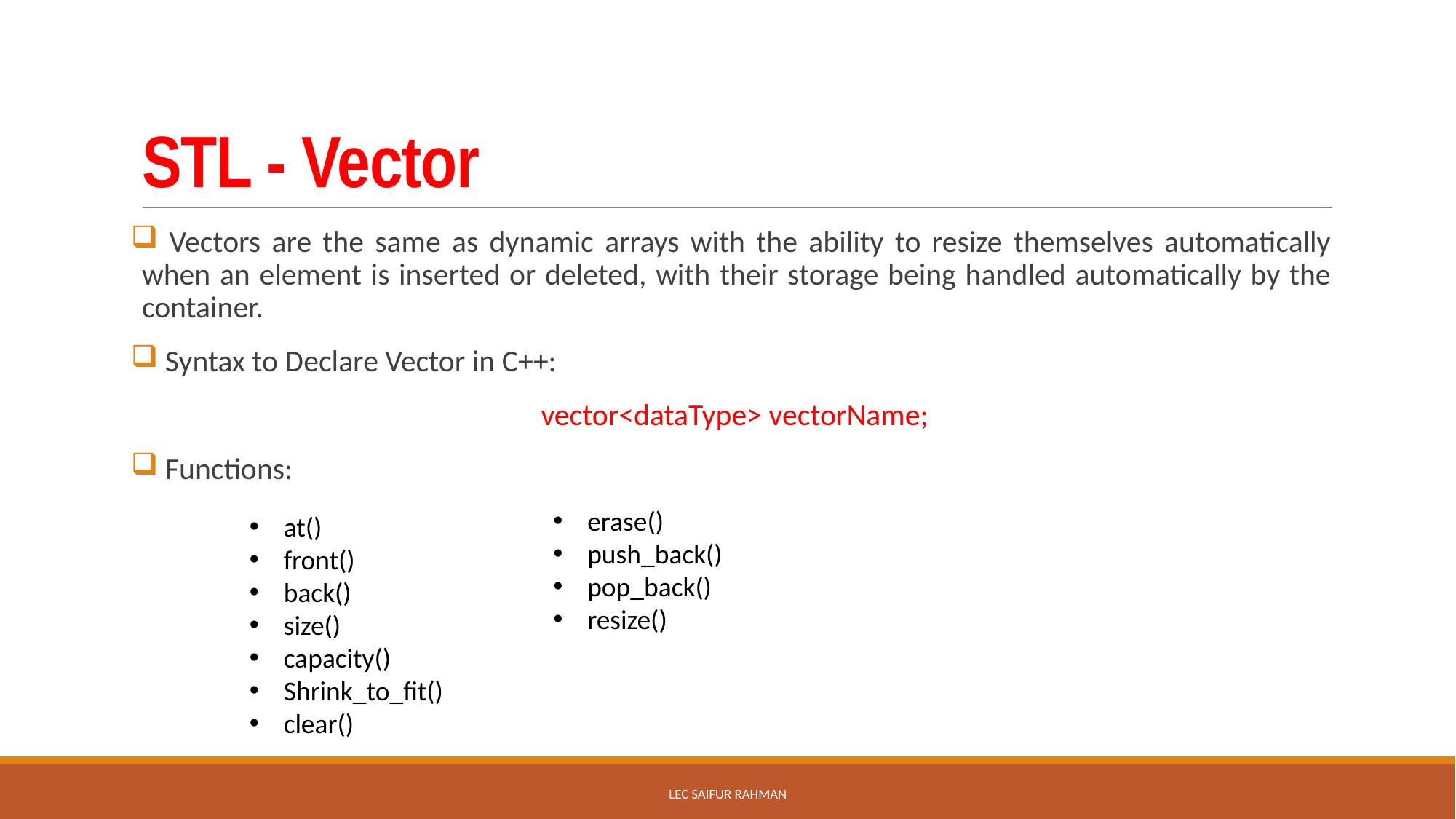

# STL - Vector
 Vectors are the same as dynamic arrays with the ability to resize themselves automatically when an element is inserted or deleted, with their storage being handled automatically by the container.
 Syntax to Declare Vector in C++:
 vector<dataType> vectorName;
 Functions:

erase()
push_back()
pop_back()
resize()
at()
front()
back()
size()
capacity()
Shrink_to_fit()
clear()
Lec Saifur rahman